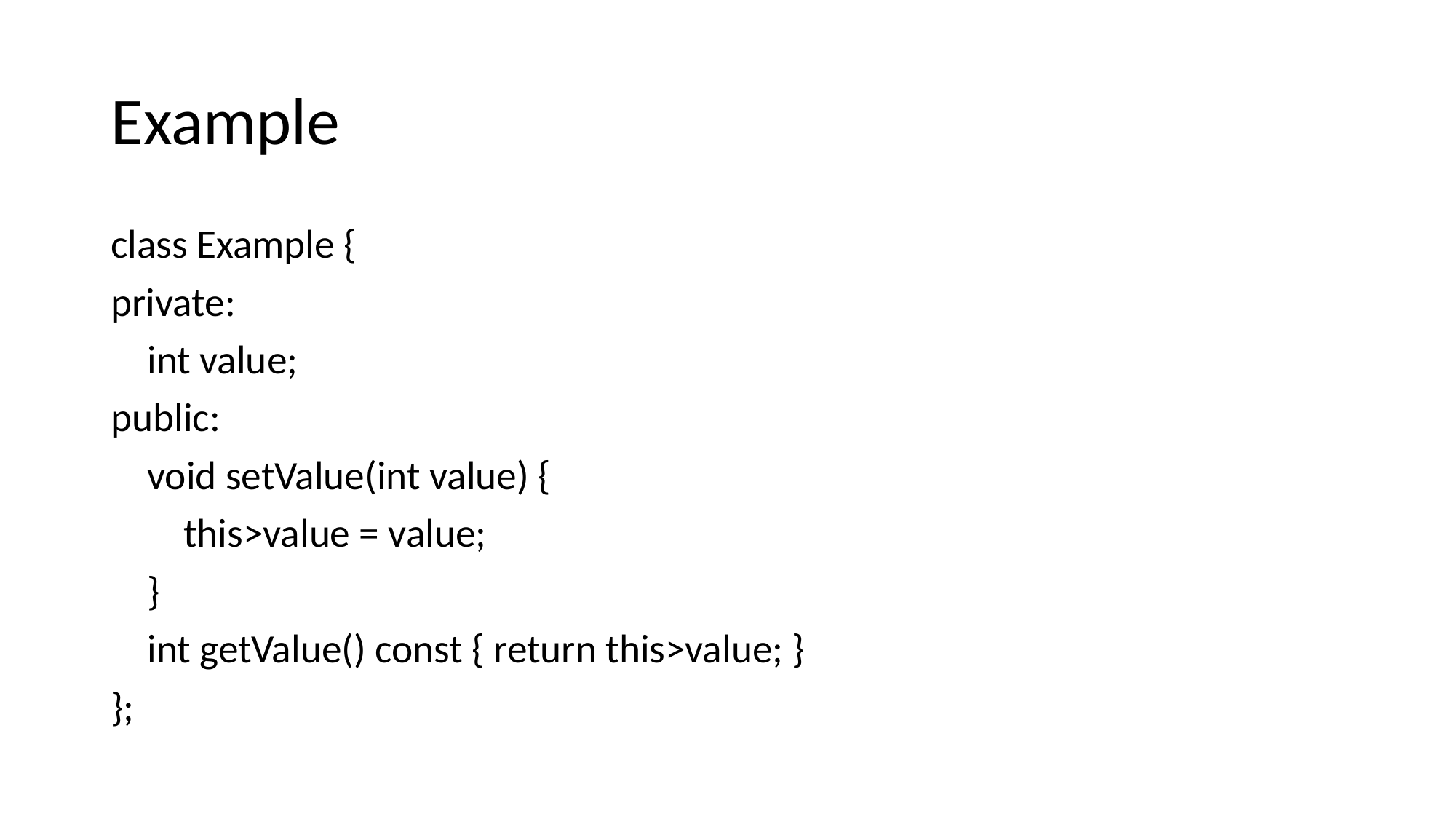

# Example
class Example {
private:
    int value;
public:
    void setValue(int value) {
        this>value = value;
    }
    int getValue() const { return this>value; }
};